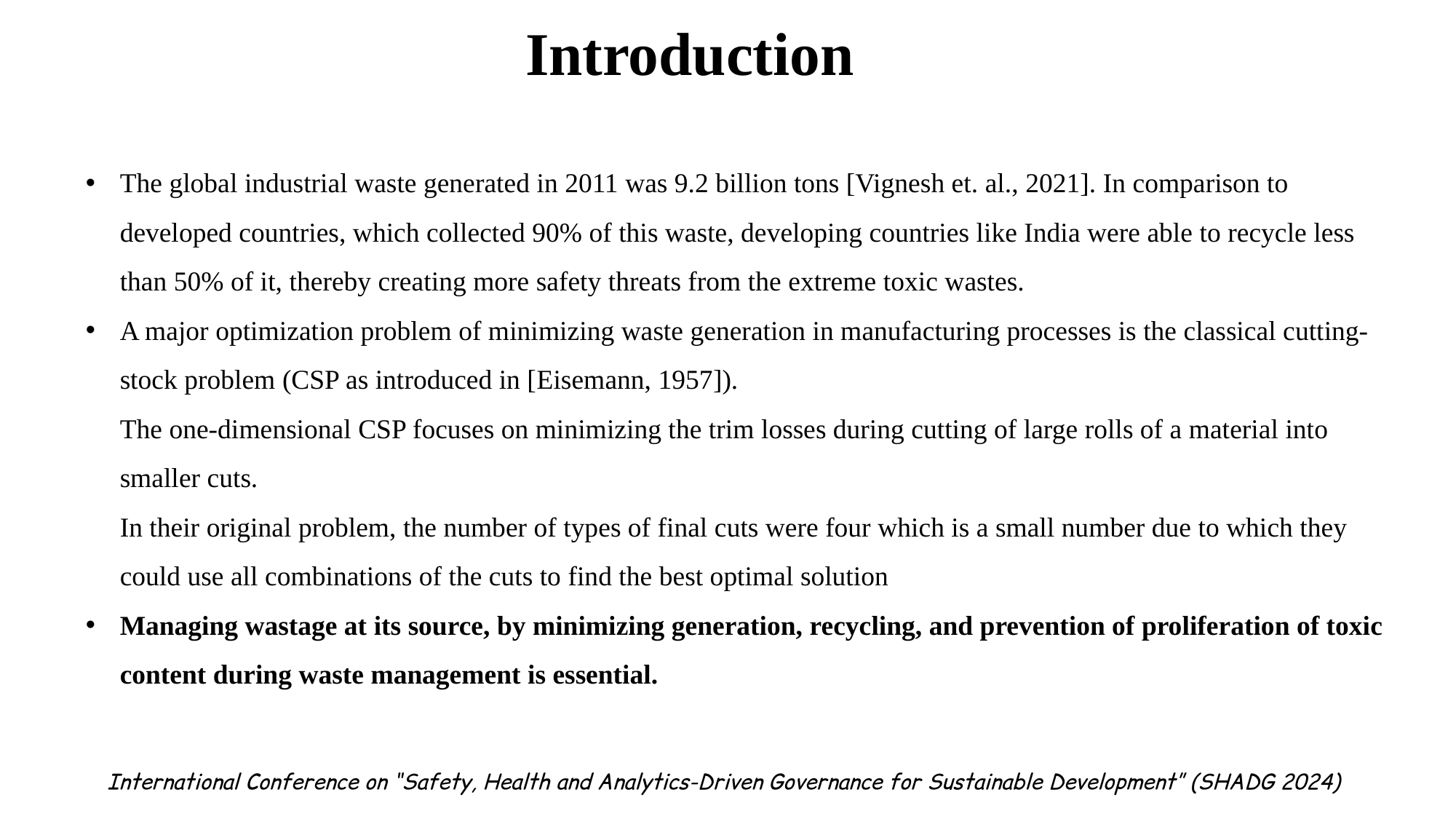

Introduction
The global industrial waste generated in 2011 was 9.2 billion tons [Vignesh et. al., 2021]. In comparison to developed countries, which collected 90% of this waste, developing countries like India were able to recycle less than 50% of it, thereby creating more safety threats from the extreme toxic wastes.
A major optimization problem of minimizing waste generation in manufacturing processes is the classical cutting-stock problem (CSP as introduced in [Eisemann, 1957]).
The one-dimensional CSP focuses on minimizing the trim losses during cutting of large rolls of a material into smaller cuts.
In their original problem, the number of types of final cuts were four which is a small number due to which they could use all combinations of the cuts to find the best optimal solution
Managing wastage at its source, by minimizing generation, recycling, and prevention of proliferation of toxic content during waste management is essential.